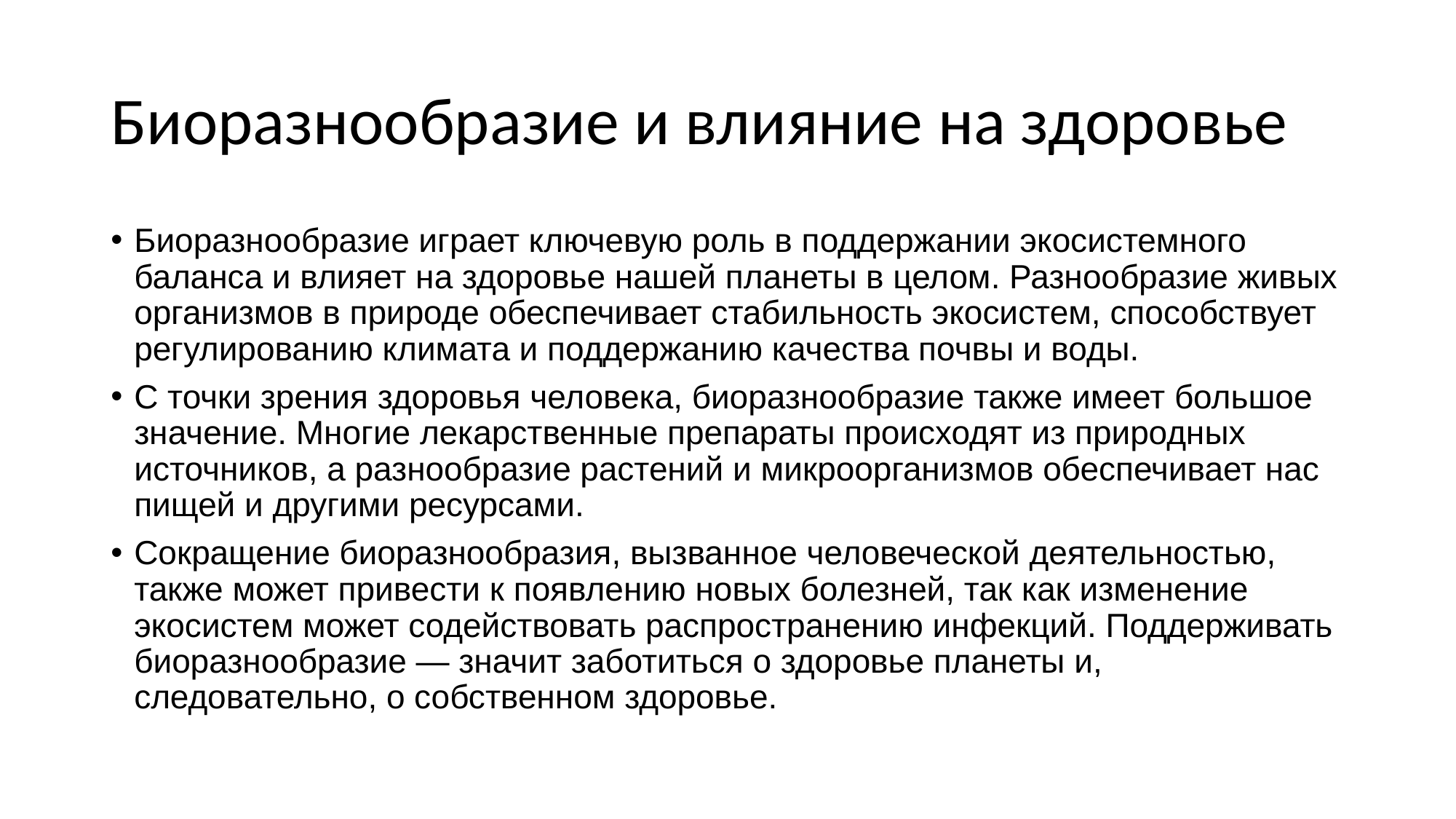

# Биоразнообразие и влияние на здоровье
Биоразнообразие играет ключевую роль в поддержании экосистемного баланса и влияет на здоровье нашей планеты в целом. Разнообразие живых организмов в природе обеспечивает стабильность экосистем, способствует регулированию климата и поддержанию качества почвы и воды.
С точки зрения здоровья человека, биоразнообразие также имеет большое значение. Многие лекарственные препараты происходят из природных источников, а разнообразие растений и микроорганизмов обеспечивает нас пищей и другими ресурсами.
Сокращение биоразнообразия, вызванное человеческой деятельностью, также может привести к появлению новых болезней, так как изменение экосистем может содействовать распространению инфекций. Поддерживать биоразнообразие — значит заботиться о здоровье планеты и, следовательно, о собственном здоровье.